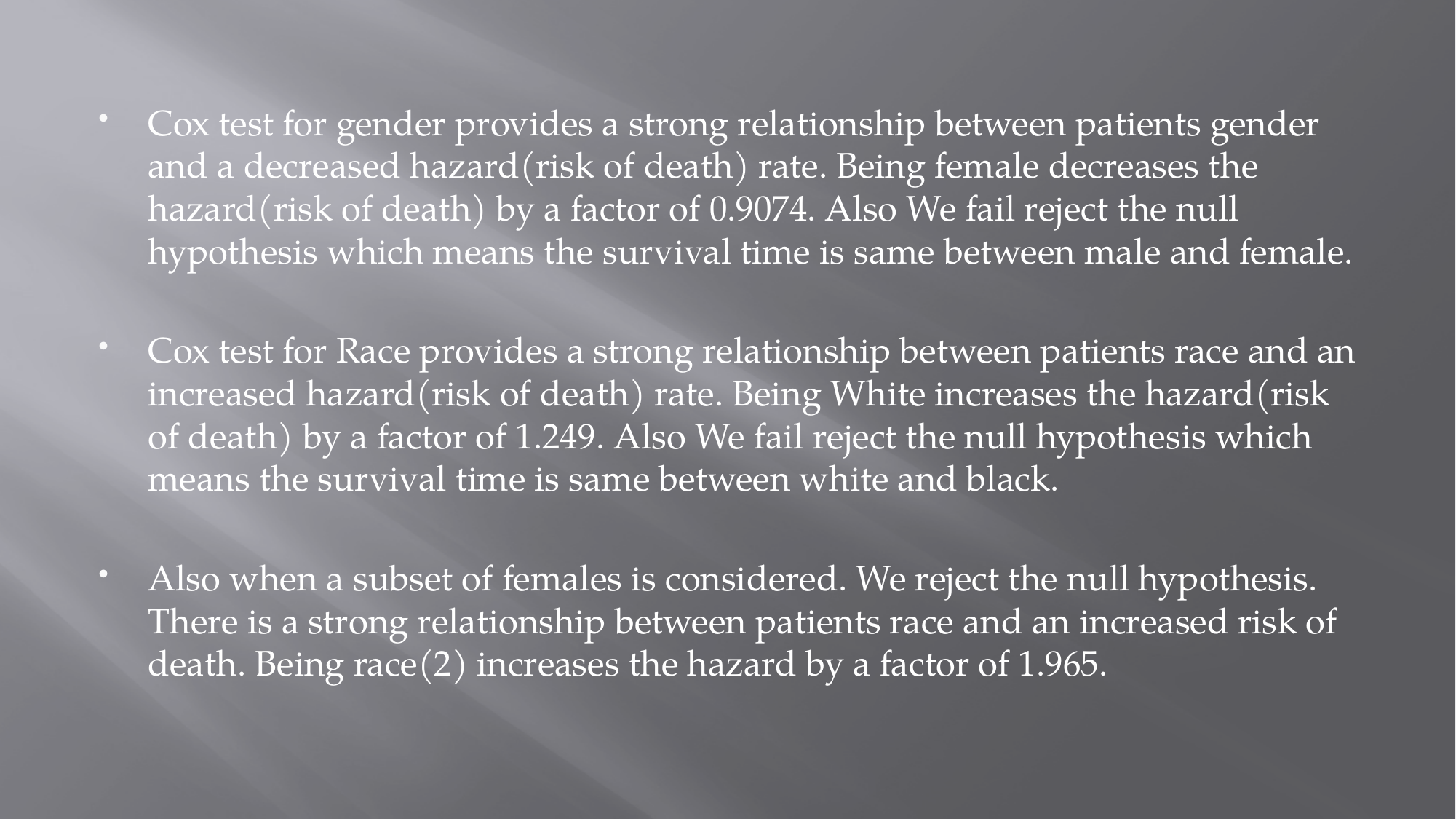

Cox test for gender provides a strong relationship between patients gender and a decreased hazard(risk of death) rate. Being female decreases the hazard(risk of death) by a factor of 0.9074. Also We fail reject the null hypothesis which means the survival time is same between male and female.

Cox test for Race provides a strong relationship between patients race and an increased hazard(risk of death) rate. Being White increases the hazard(risk of death) by a factor of 1.249. Also We fail reject the null hypothesis which means the survival time is same between white and black.

Also when a subset of females is considered. We reject the null hypothesis. There is a strong relationship between patients race and an increased risk of death. Being race(2) increases the hazard by a factor of 1.965.